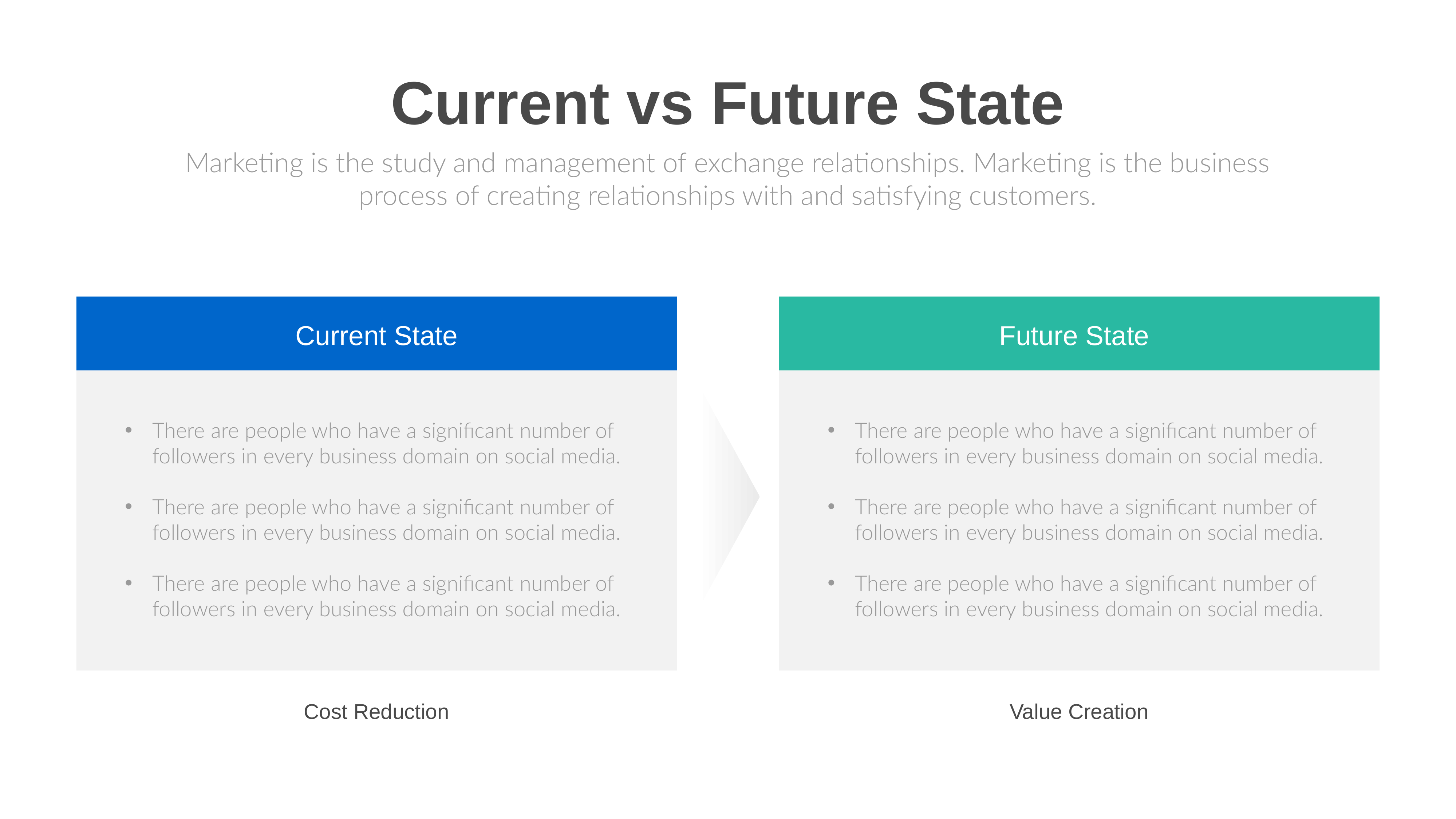

Current vs Future State
Marketing is the study and management of exchange relationships. Marketing is the business process of creating relationships with and satisfying customers.

Future State
Current State

There are people who have a significant number of followers in every business domain on social media.

There are people who have a significant number of followers in every business domain on social media.

There are people who have a significant number of followers in every business domain on social media.
There are people who have a significant number of followers in every business domain on social media.

There are people who have a significant number of followers in every business domain on social media.

There are people who have a significant number of followers in every business domain on social media.

Cost Reduction
Value Creation